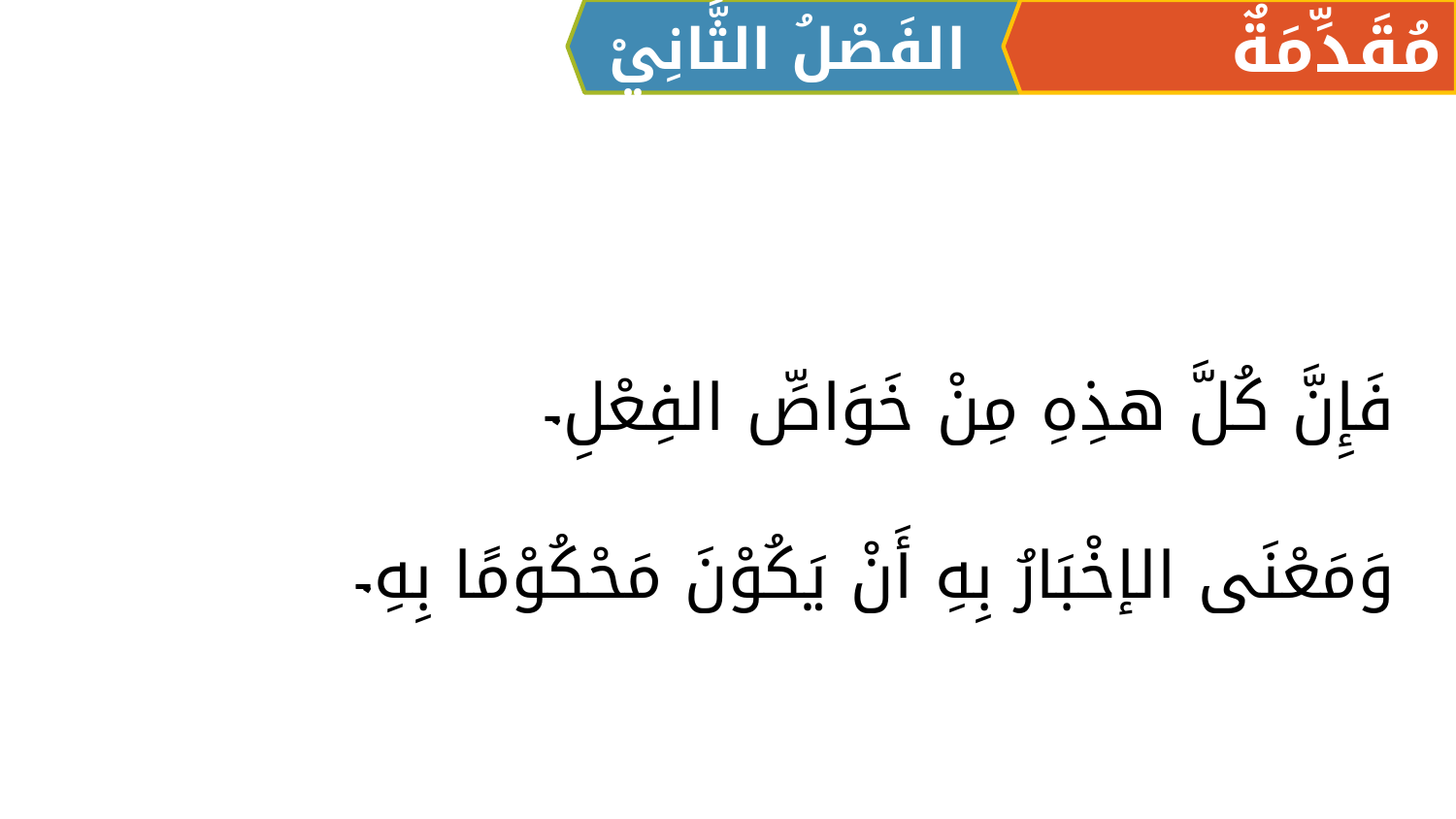

الفَصْلُ الثَّانِيْ
مُقَدِّمَةٌ
فَإِنَّ كُلَّ هذِهِ مِنْ خَوَاصِّ الفِعْلِ.
وَمَعْنَى الإخْبَارُ بِهِ أَنْ يَكُوْنَ مَحْكُوْمًا بِهِ.